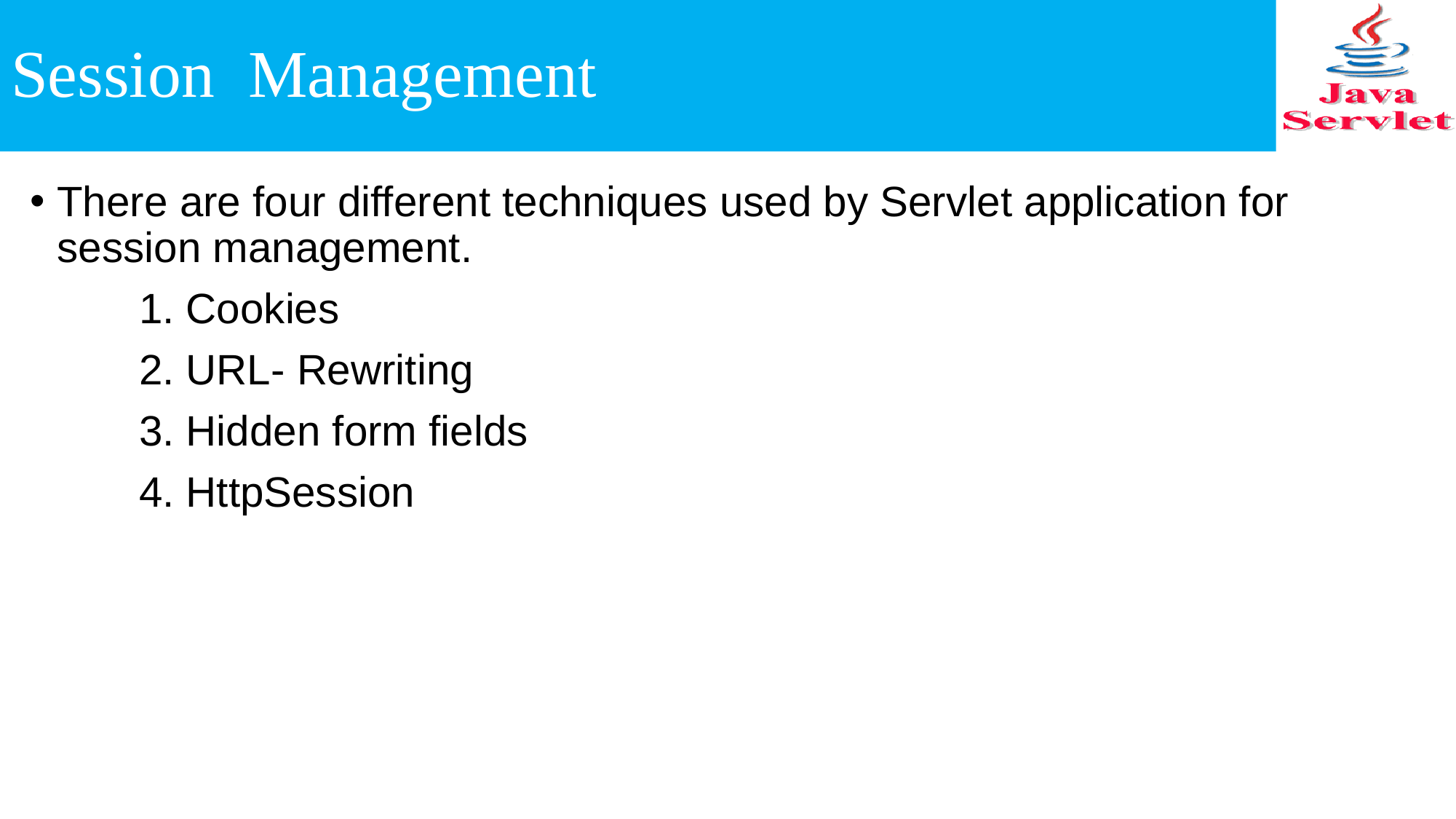

# Session  Management
There are four different techniques used by Servlet application for session management.
	1. Cookies
	2. URL- Rewriting
	3. Hidden form fields
	4. HttpSession